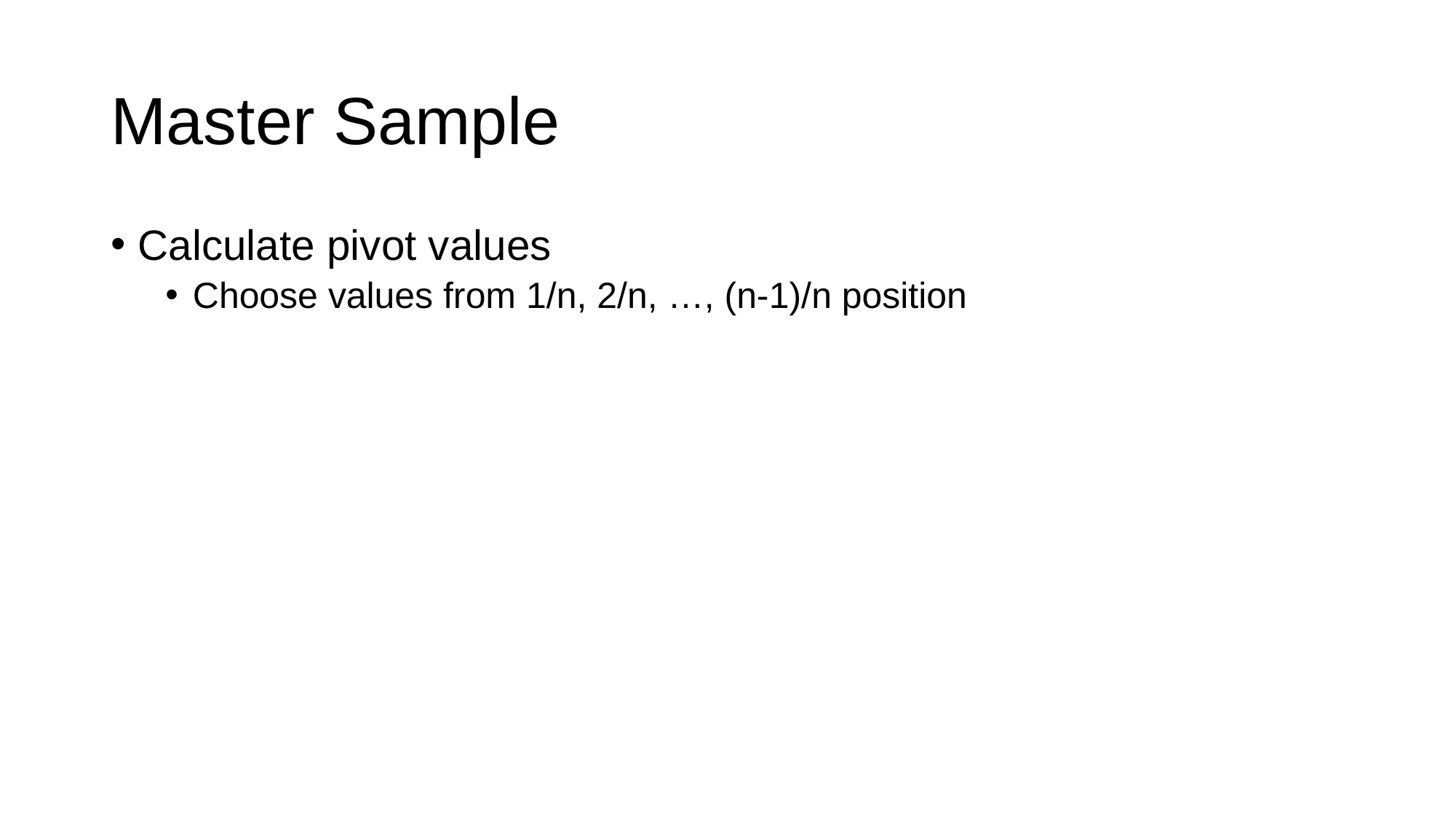

# Master Sample
Calculate pivot values
Choose values from 1/n, 2/n, …, (n-1)/n position